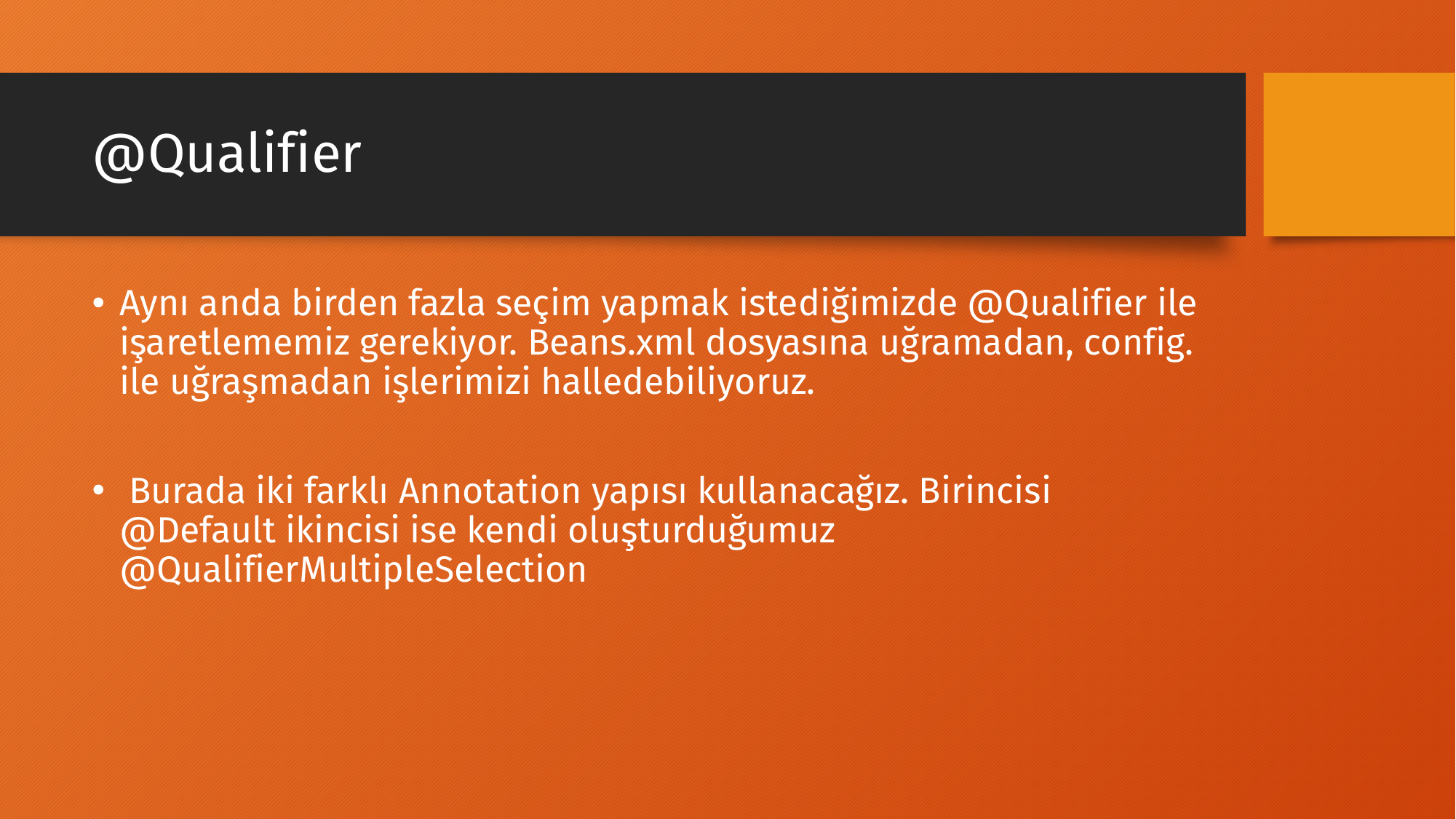

# @Qualifier
Aynı anda birden fazla seçim yapmak istediğimizde @Qualifier ile işaretlememiz gerekiyor. Beans.xml dosyasına uğramadan, config. ile uğraşmadan işlerimizi halledebiliyoruz.

 Burada iki farklı Annotation yapısı kullanacağız. Birincisi @Default ikincisi ise kendi oluşturduğumuz @QualifierMultipleSelection